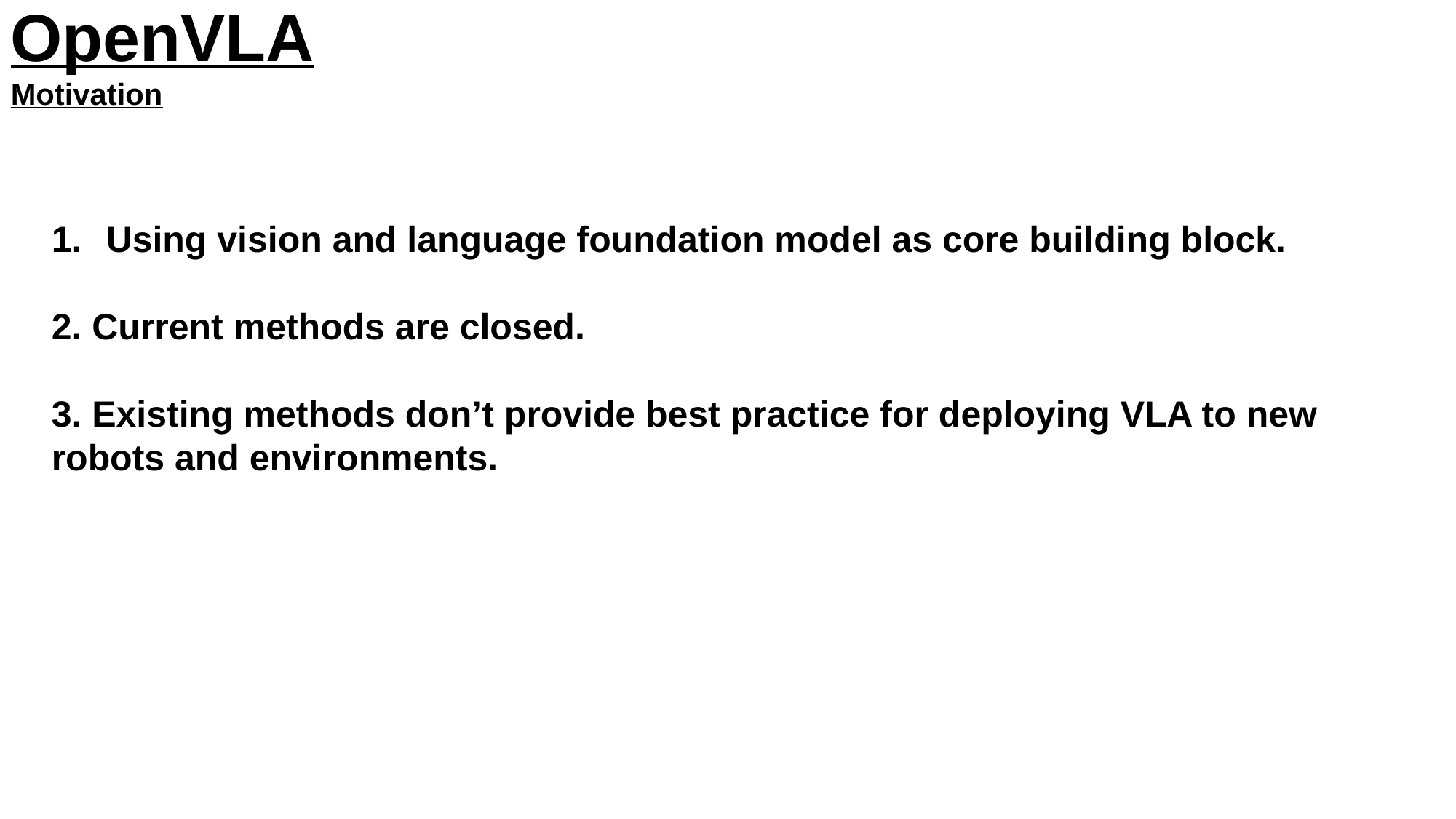

OpenVLA
Motivation
Using vision and language foundation model as core building block.

2. Current methods are closed.

3. Existing methods don’t provide best practice for deploying VLA to new robots and environments.